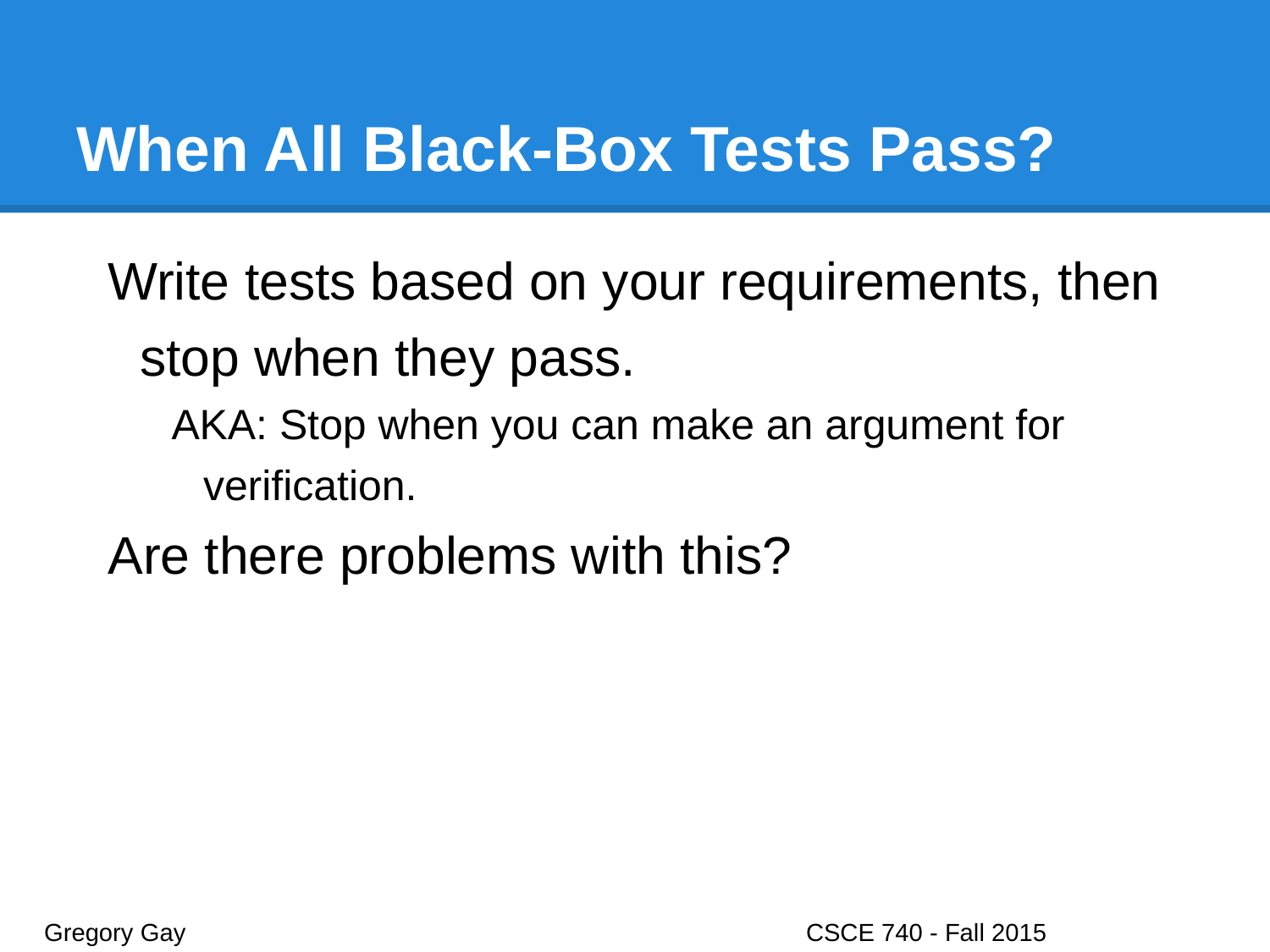

# When All Black-Box Tests Pass?
Write tests based on your requirements, then stop when they pass.
AKA: Stop when you can make an argument for verification.
Are there problems with this?
Gregory Gay					CSCE 740 - Fall 2015								4